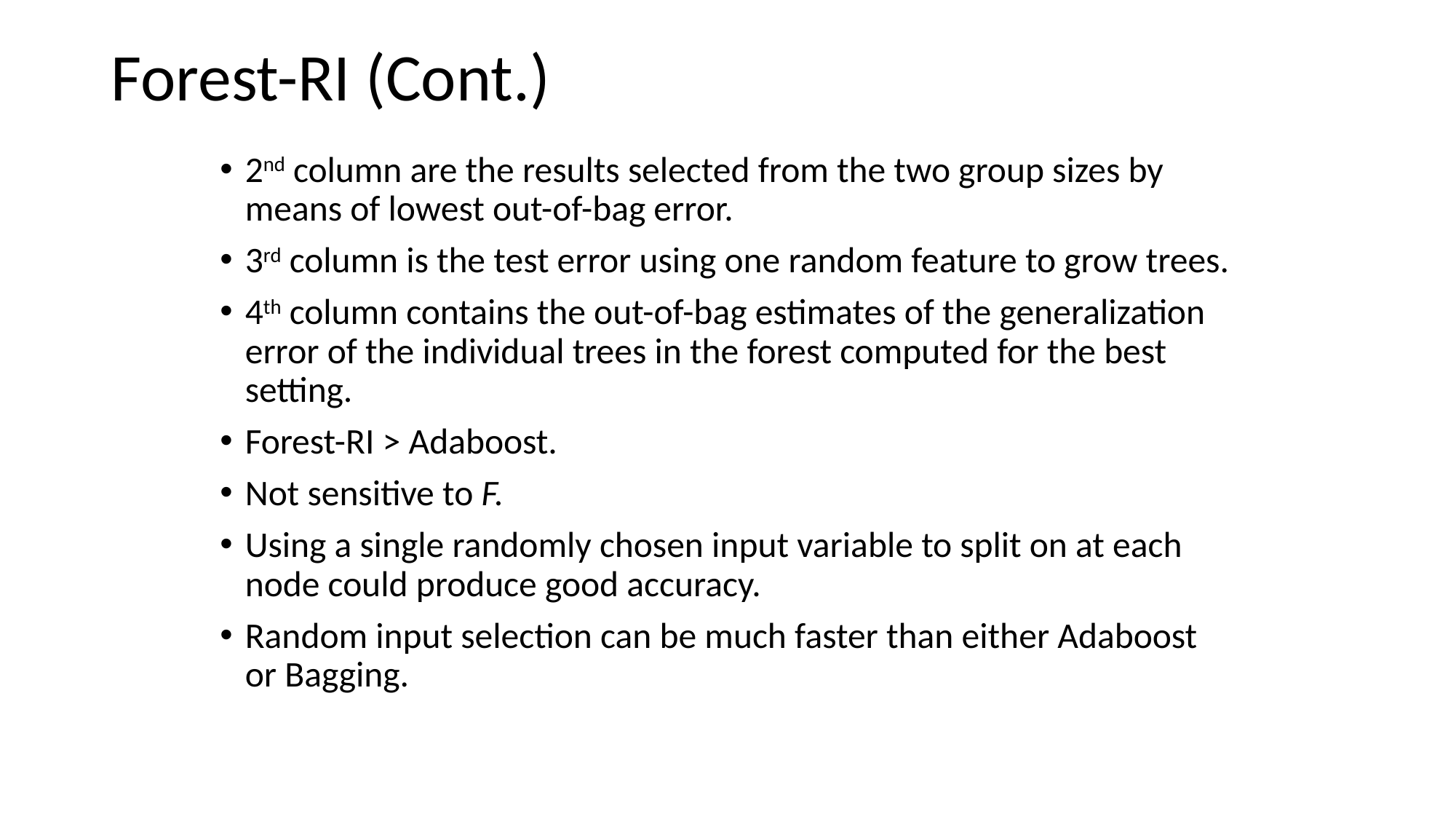

# Forest-RI (Cont.)
2nd column are the results selected from the two group sizes by means of lowest out-of-bag error.
3rd column is the test error using one random feature to grow trees.
4th column contains the out-of-bag estimates of the generalization error of the individual trees in the forest computed for the best setting.
Forest-RI > Adaboost.
Not sensitive to F.
Using a single randomly chosen input variable to split on at each node could produce good accuracy.
Random input selection can be much faster than either Adaboost or Bagging.